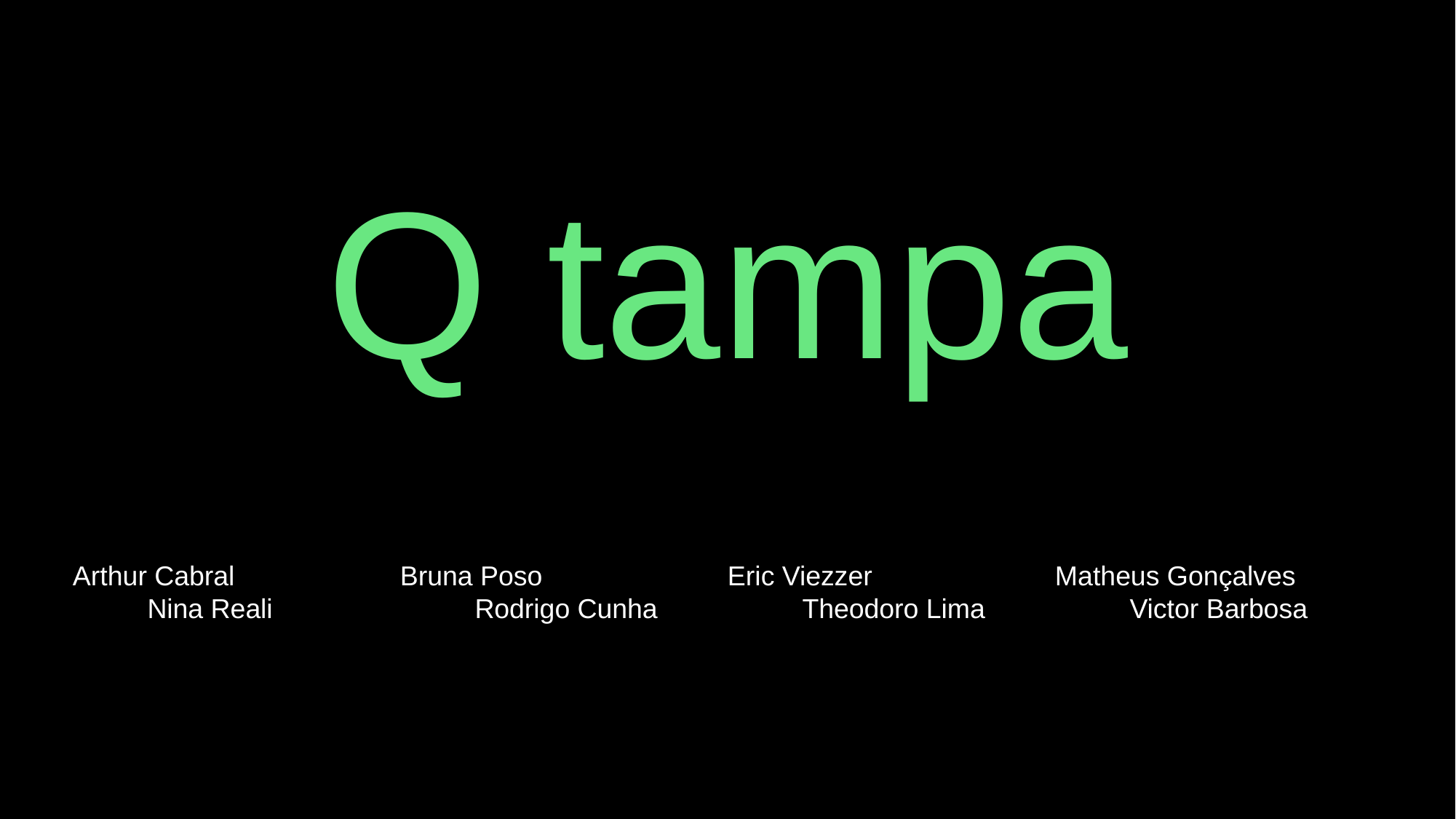

# Q tampa
Arthur Cabral	 	Bruna Poso		Eric Viezzer		Matheus Gonçalves	Nina Reali	      	Rodrigo Cunha 		Theodoro Lima		Victor Barbosa